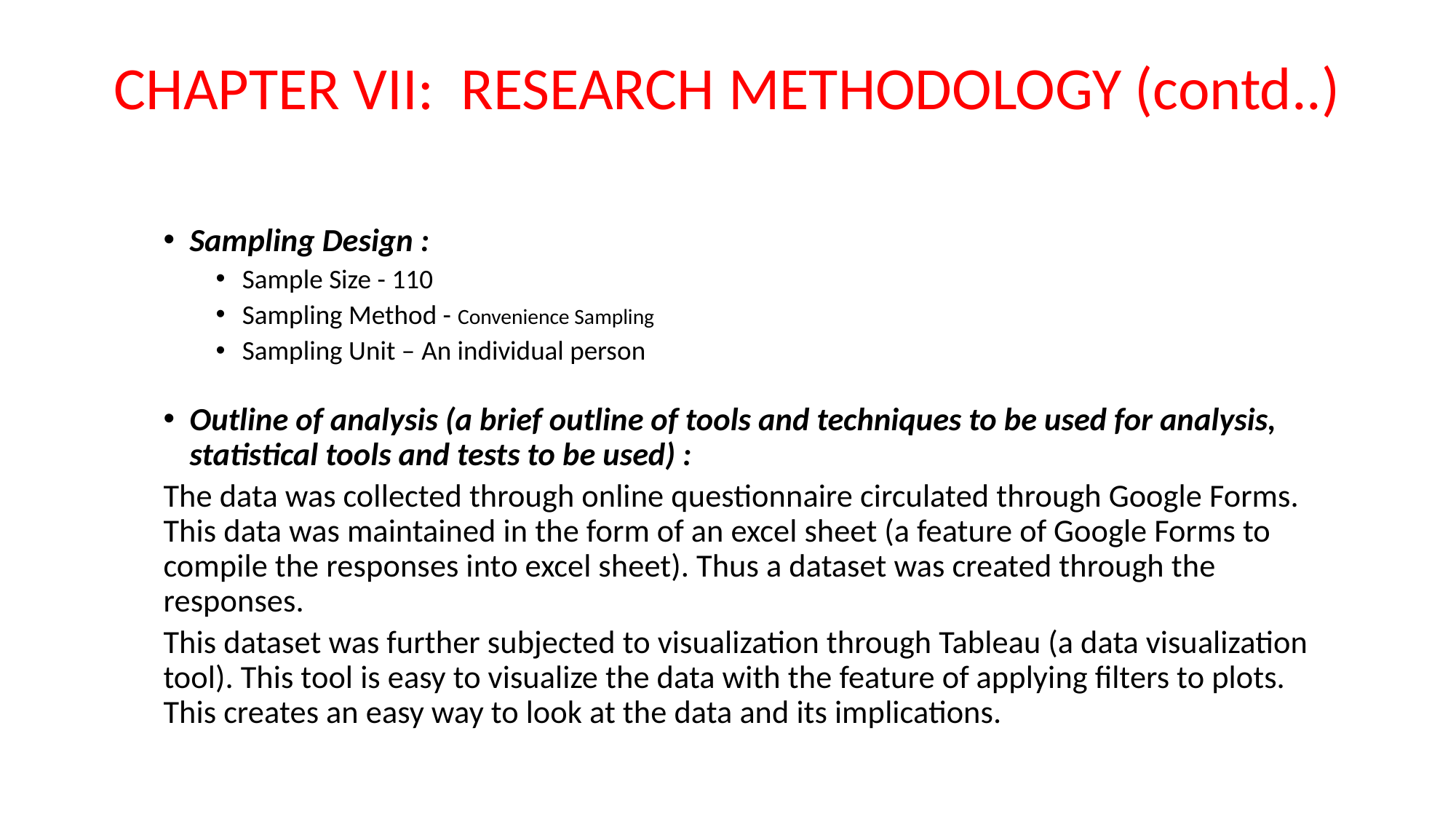

# CHAPTER VII:  RESEARCH METHODOLOGY (contd..)
Sampling Design :
Sample Size - 110
Sampling Method - Convenience Sampling
Sampling Unit – An individual person

Outline of analysis (a brief outline of tools and techniques to be used for analysis, statistical tools and tests to be used) :
The data was collected through online questionnaire circulated through Google Forms. This data was maintained in the form of an excel sheet (a feature of Google Forms to compile the responses into excel sheet). Thus a dataset was created through the responses.
This dataset was further subjected to visualization through Tableau (a data visualization tool). This tool is easy to visualize the data with the feature of applying filters to plots. This creates an easy way to look at the data and its implications.